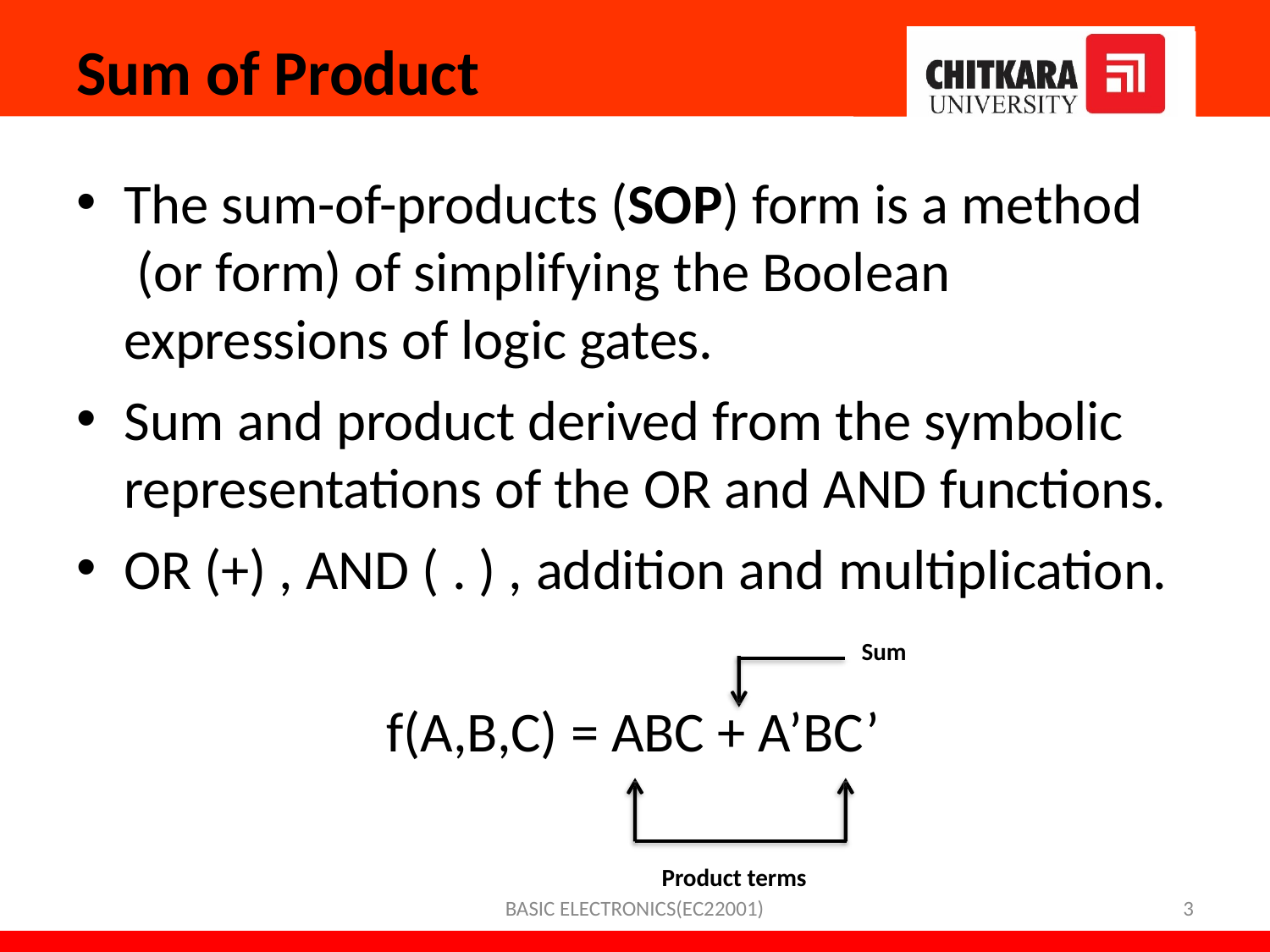

# Sum of Product
The sum-of-products (SOP) form is a method  (or form) of simplifying the Boolean  expressions of logic gates.
Sum and product derived from the symbolic  representations of the OR and AND functions.
OR (+) , AND ( . ) , addition and multiplication.
Sum

f(A,B,C) = ABC + A’BC’

Product terms
BASIC ELECTRONICS(EC22001)
3